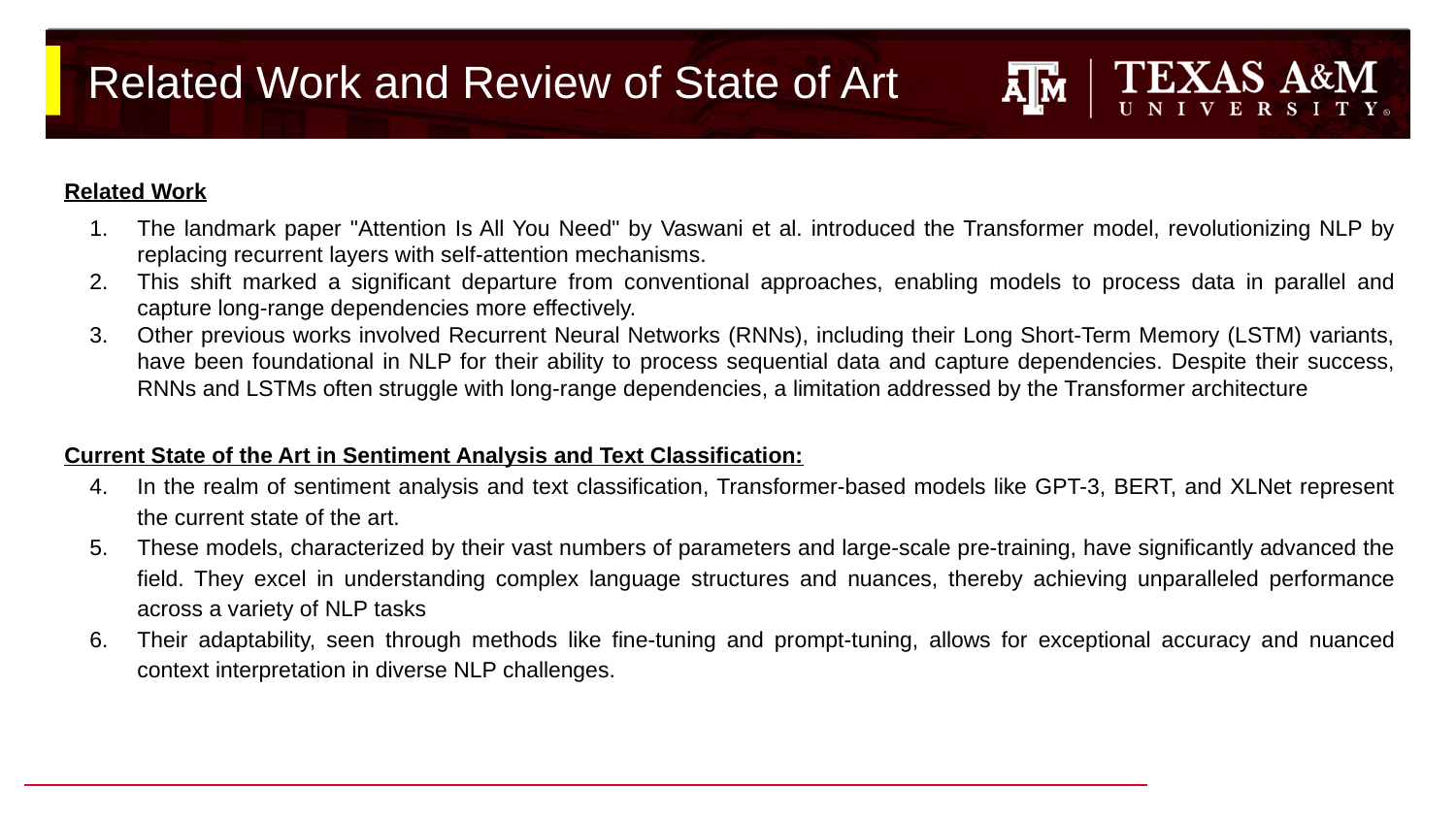

# Related Work and Review of State of Art
Related Work
The landmark paper "Attention Is All You Need" by Vaswani et al. introduced the Transformer model, revolutionizing NLP by replacing recurrent layers with self-attention mechanisms.
This shift marked a significant departure from conventional approaches, enabling models to process data in parallel and capture long-range dependencies more effectively.
Other previous works involved Recurrent Neural Networks (RNNs), including their Long Short-Term Memory (LSTM) variants, have been foundational in NLP for their ability to process sequential data and capture dependencies. Despite their success, RNNs and LSTMs often struggle with long-range dependencies, a limitation addressed by the Transformer architecture

Current State of the Art in Sentiment Analysis and Text Classification:
In the realm of sentiment analysis and text classification, Transformer-based models like GPT-3, BERT, and XLNet represent the current state of the art.
These models, characterized by their vast numbers of parameters and large-scale pre-training, have significantly advanced the field. They excel in understanding complex language structures and nuances, thereby achieving unparalleled performance across a variety of NLP tasks
Their adaptability, seen through methods like fine-tuning and prompt-tuning, allows for exceptional accuracy and nuanced context interpretation in diverse NLP challenges.